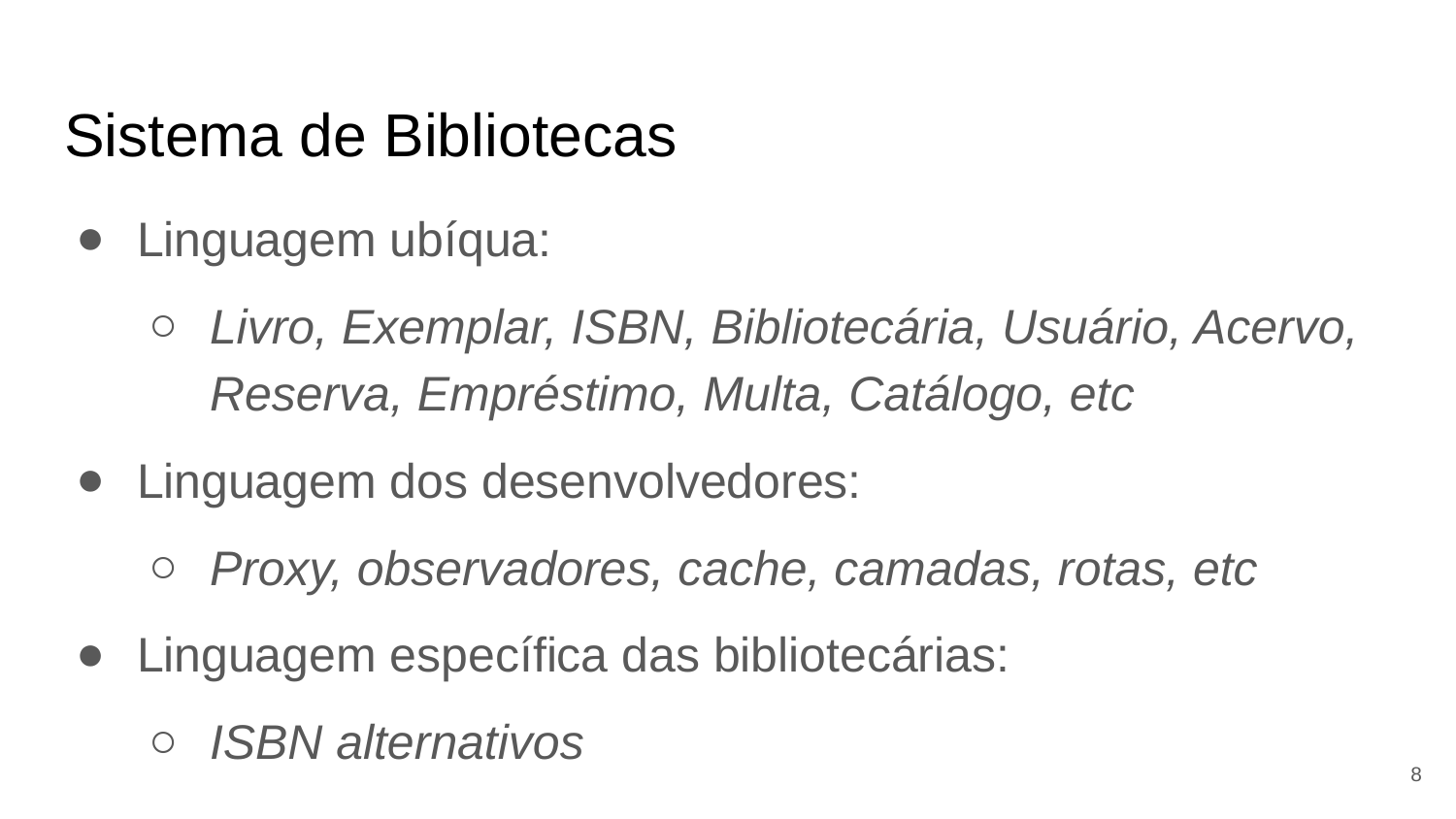

# Sistema de Bibliotecas
Linguagem ubíqua:
Livro, Exemplar, ISBN, Bibliotecária, Usuário, Acervo, Reserva, Empréstimo, Multa, Catálogo, etc
Linguagem dos desenvolvedores:
Proxy, observadores, cache, camadas, rotas, etc
Linguagem específica das bibliotecárias:
ISBN alternativos
8